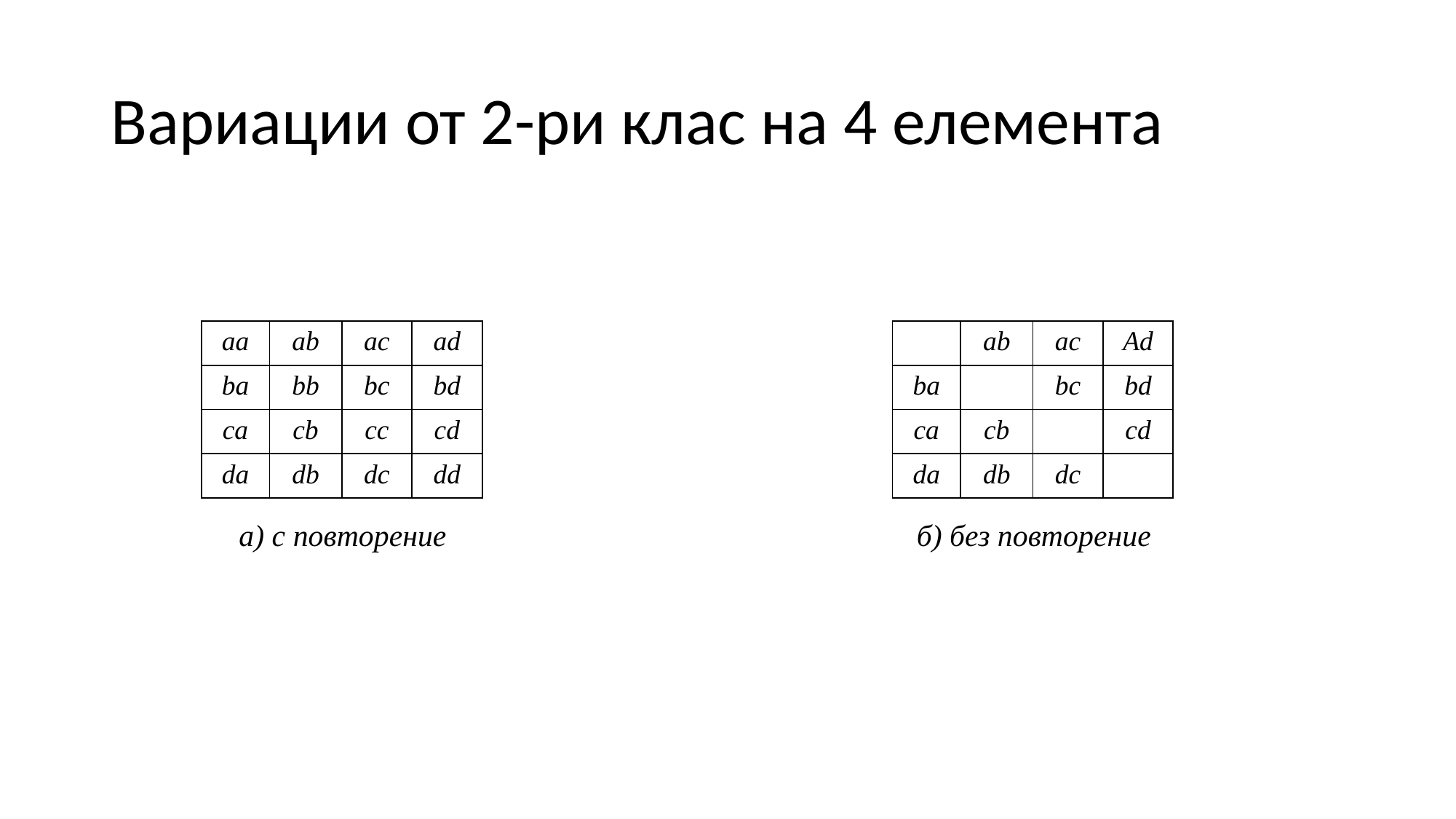

# Вариации от 2-ри клас на 4 елемента
| aa | ab | ac | ad |
| --- | --- | --- | --- |
| ba | bb | bc | bd |
| ca | cb | cc | cd |
| da | db | dc | dd |
|  | ab | ac | Ad |
| --- | --- | --- | --- |
| ba |  | bc | bd |
| ca | cb |  | cd |
| da | db | dc |  |
а) с повторение					   б) без повторение